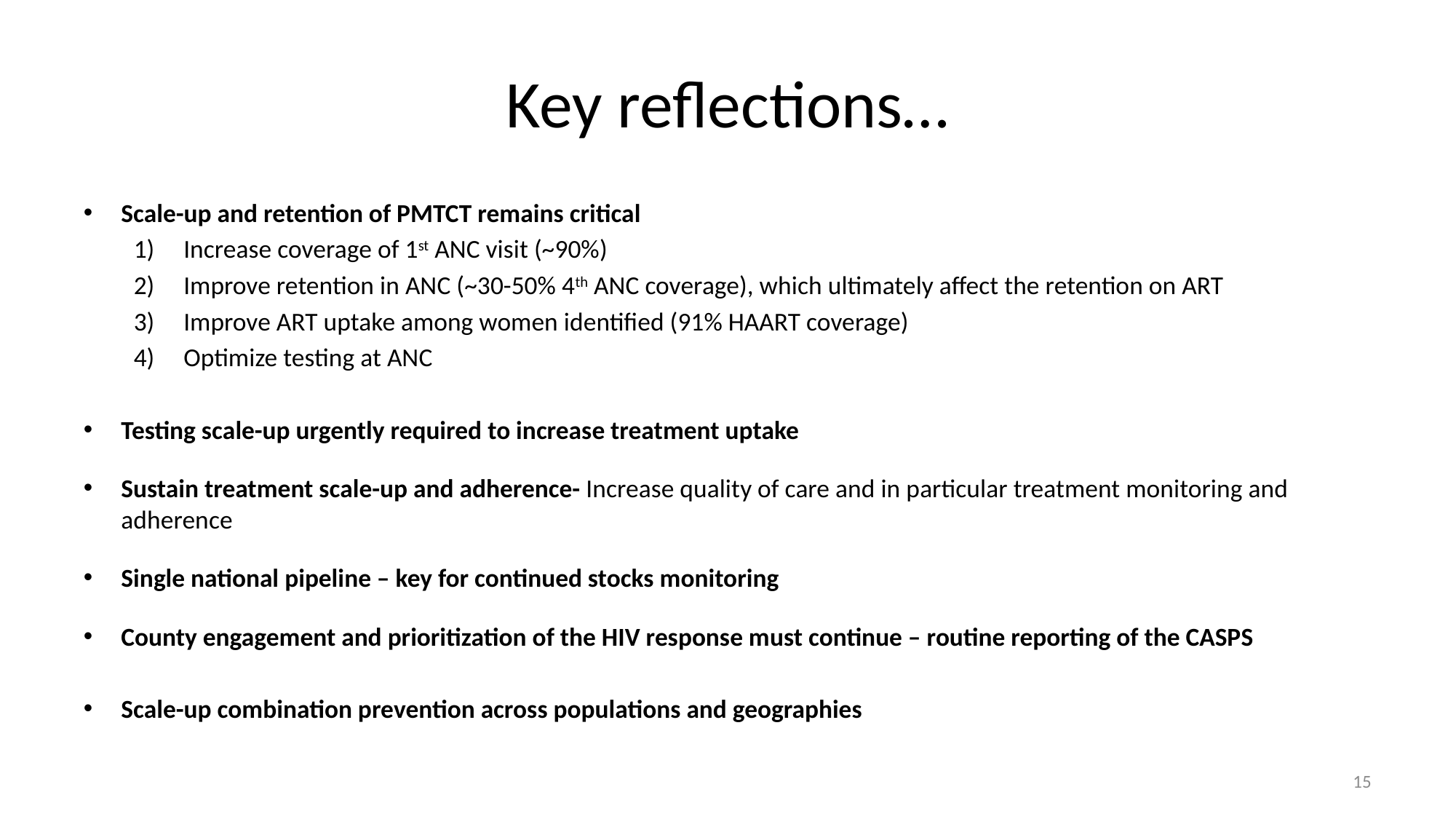

# Key reflections…
Scale-up and retention of PMTCT remains critical
Increase coverage of 1st ANC visit (~90%)
Improve retention in ANC (~30-50% 4th ANC coverage), which ultimately affect the retention on ART
Improve ART uptake among women identified (91% HAART coverage)
Optimize testing at ANC

Testing scale-up urgently required to increase treatment uptake

Sustain treatment scale-up and adherence- Increase quality of care and in particular treatment monitoring and adherence

Single national pipeline – key for continued stocks monitoring

County engagement and prioritization of the HIV response must continue – routine reporting of the CASPS

Scale-up combination prevention across populations and geographies

15